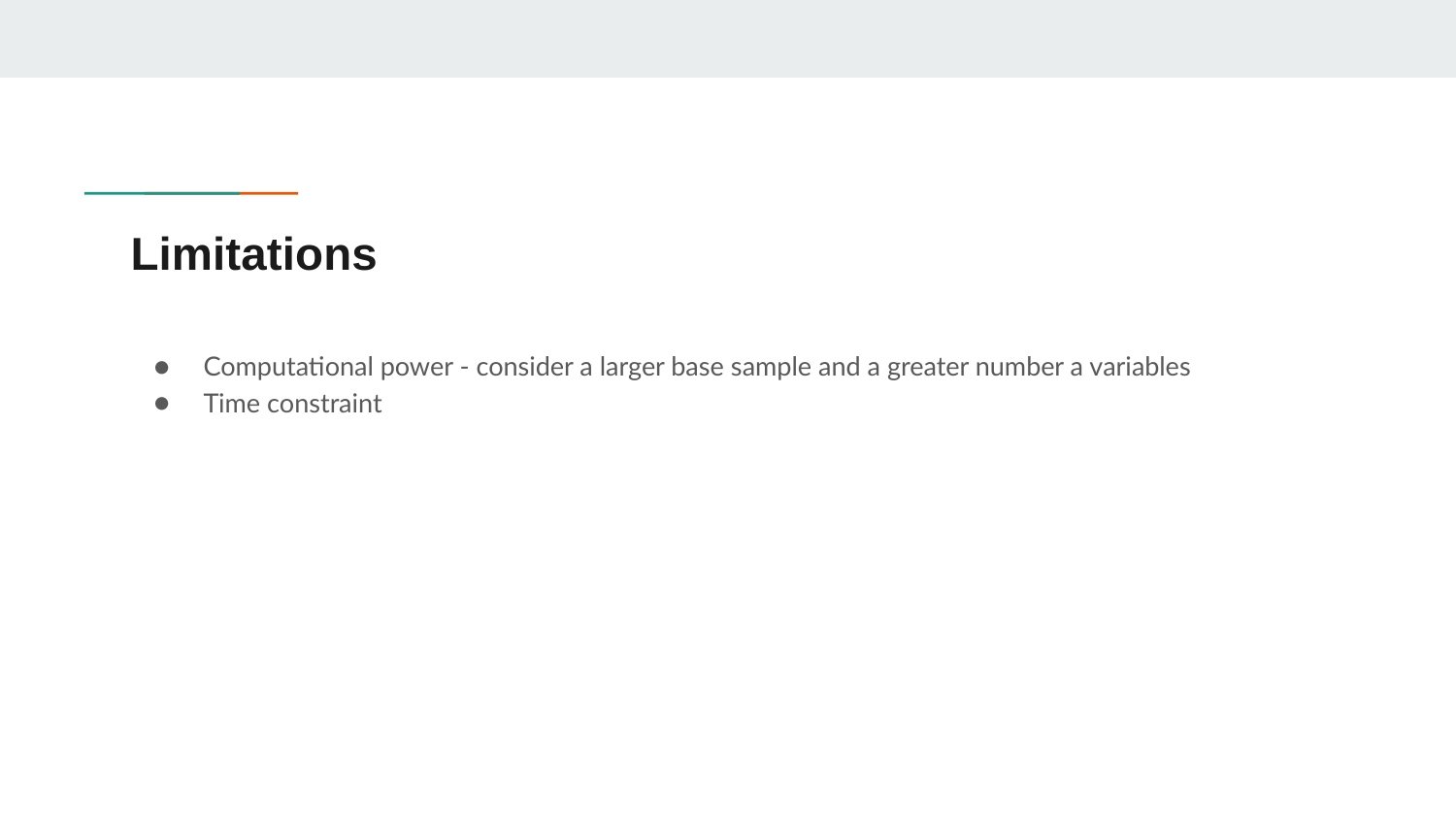

# Limitations
Computational power - consider a larger base sample and a greater number a variables
Time constraint